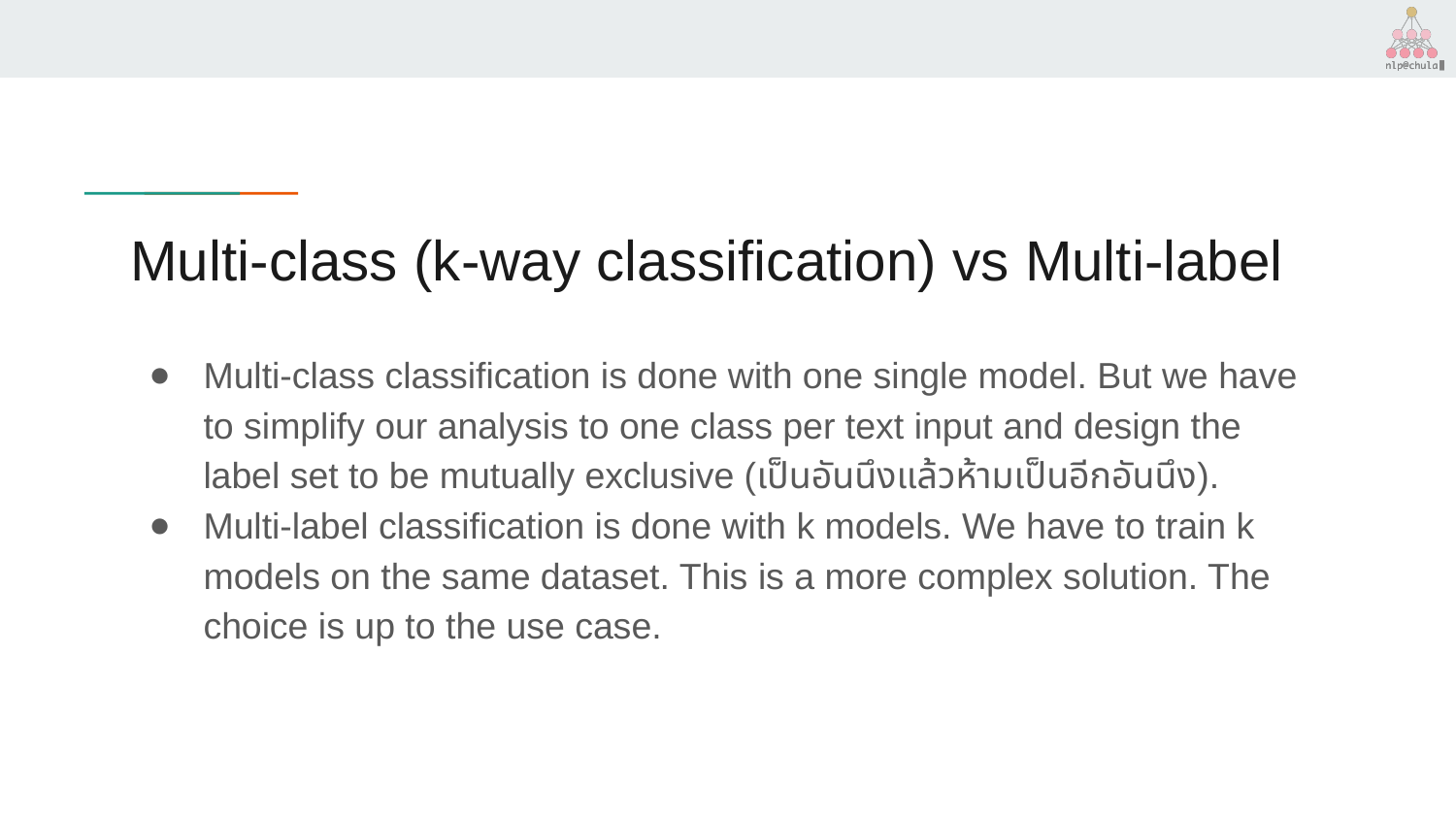

# Multi-class (k-way classification) vs Multi-label
Multi-class classification is done with one single model. But we have to simplify our analysis to one class per text input and design the label set to be mutually exclusive (เป็นอันนึงแล้วห้ามเป็นอีกอันนึง).
Multi-label classification is done with k models. We have to train k models on the same dataset. This is a more complex solution. The choice is up to the use case.